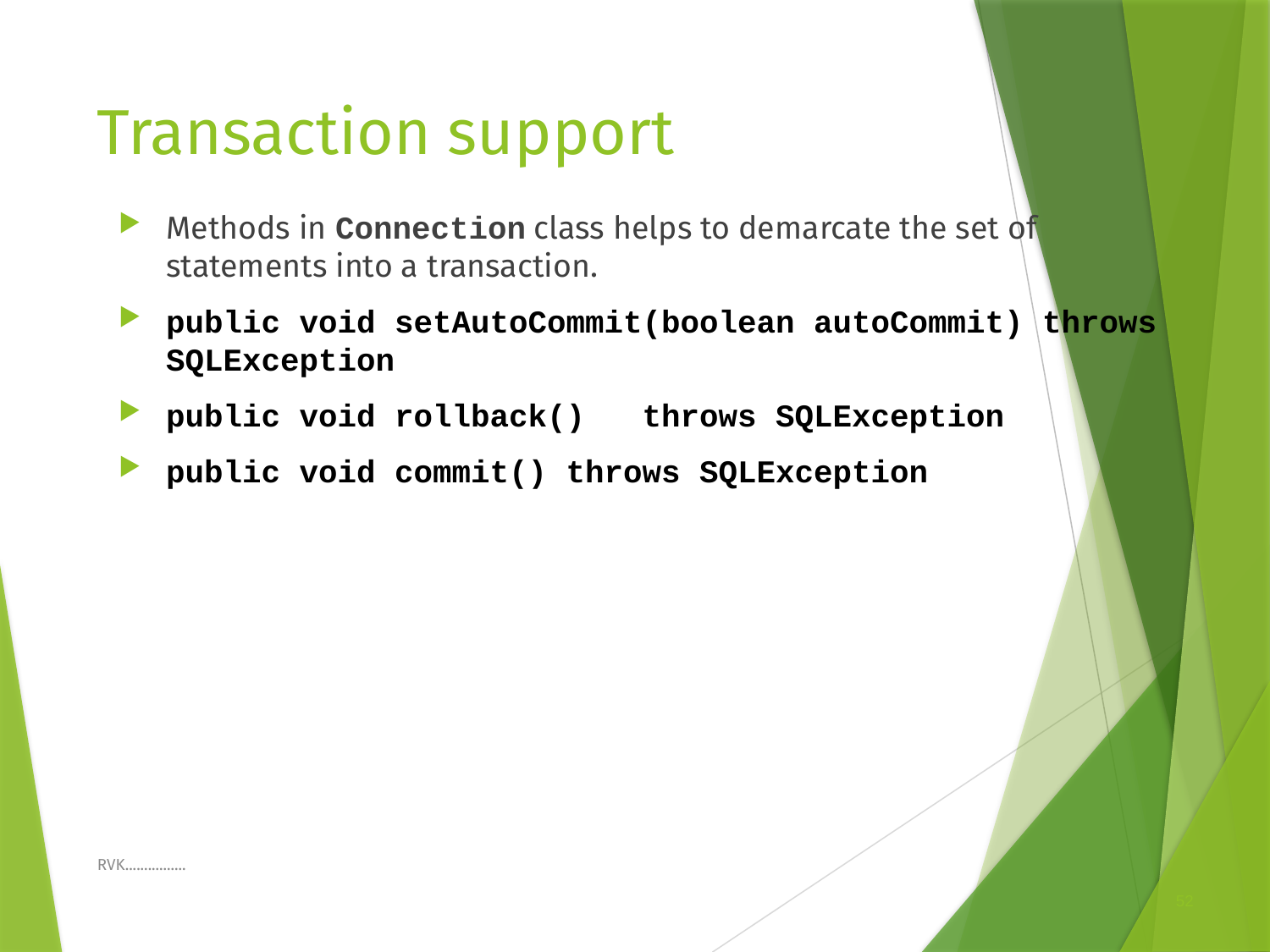

# Transaction support
Methods in Connection class helps to demarcate the set of statements into a transaction.
public void setAutoCommit(boolean autoCommit) throws SQLException
public void rollback()   throws SQLException
public void commit() throws SQLException
RVK................
52